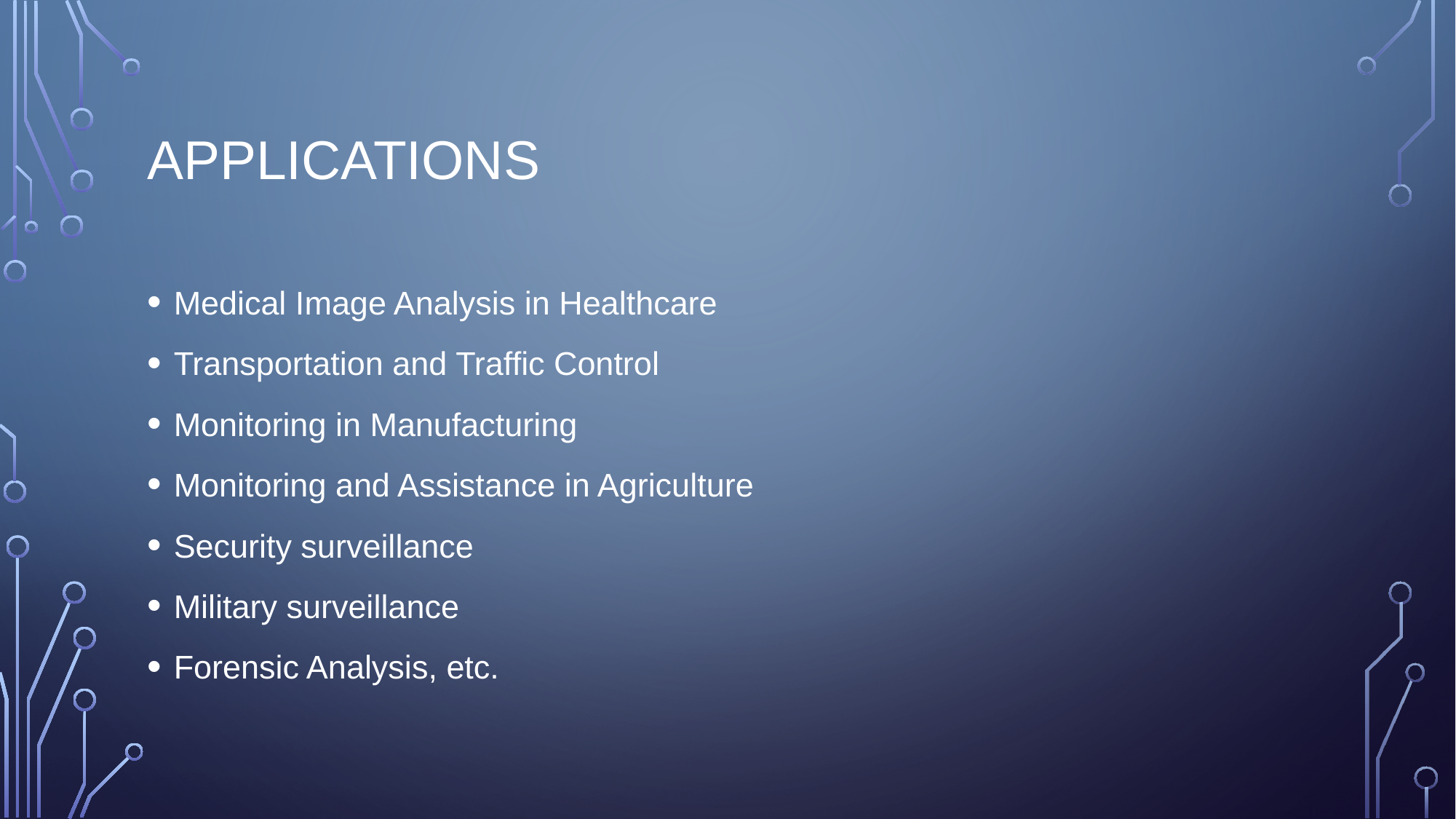

# Applications
Medical Image Analysis in Healthcare
Transportation and Traffic Control
Monitoring in Manufacturing
Monitoring and Assistance in Agriculture
Security surveillance
Military surveillance
Forensic Analysis, etc.